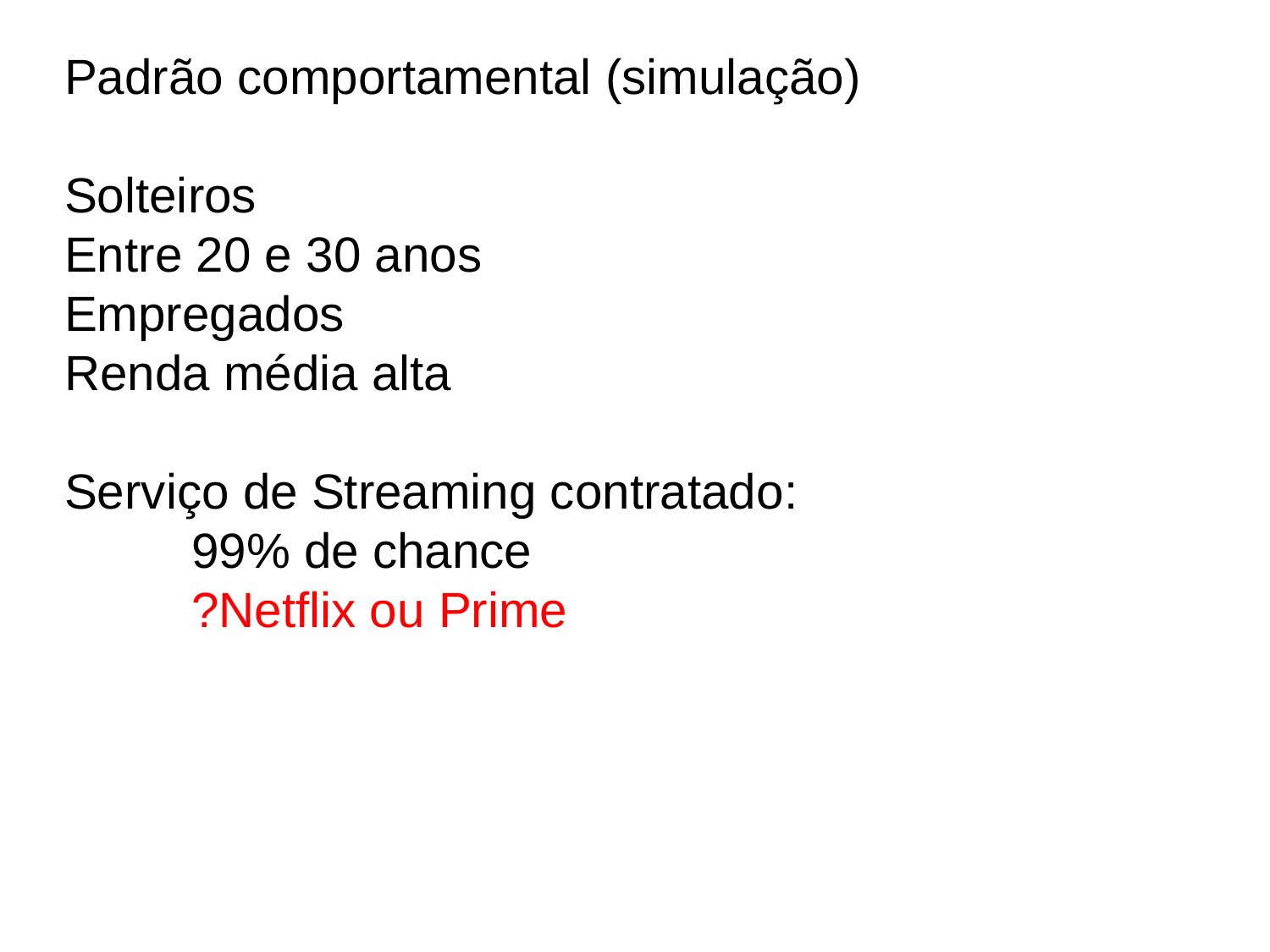

Padrão comportamental (simulação)

Solteiros
Entre 20 e 30 anos
Empregados
Renda média alta

Serviço de Streaming contratado:
	99% de chance
	?Netflix ou Prime